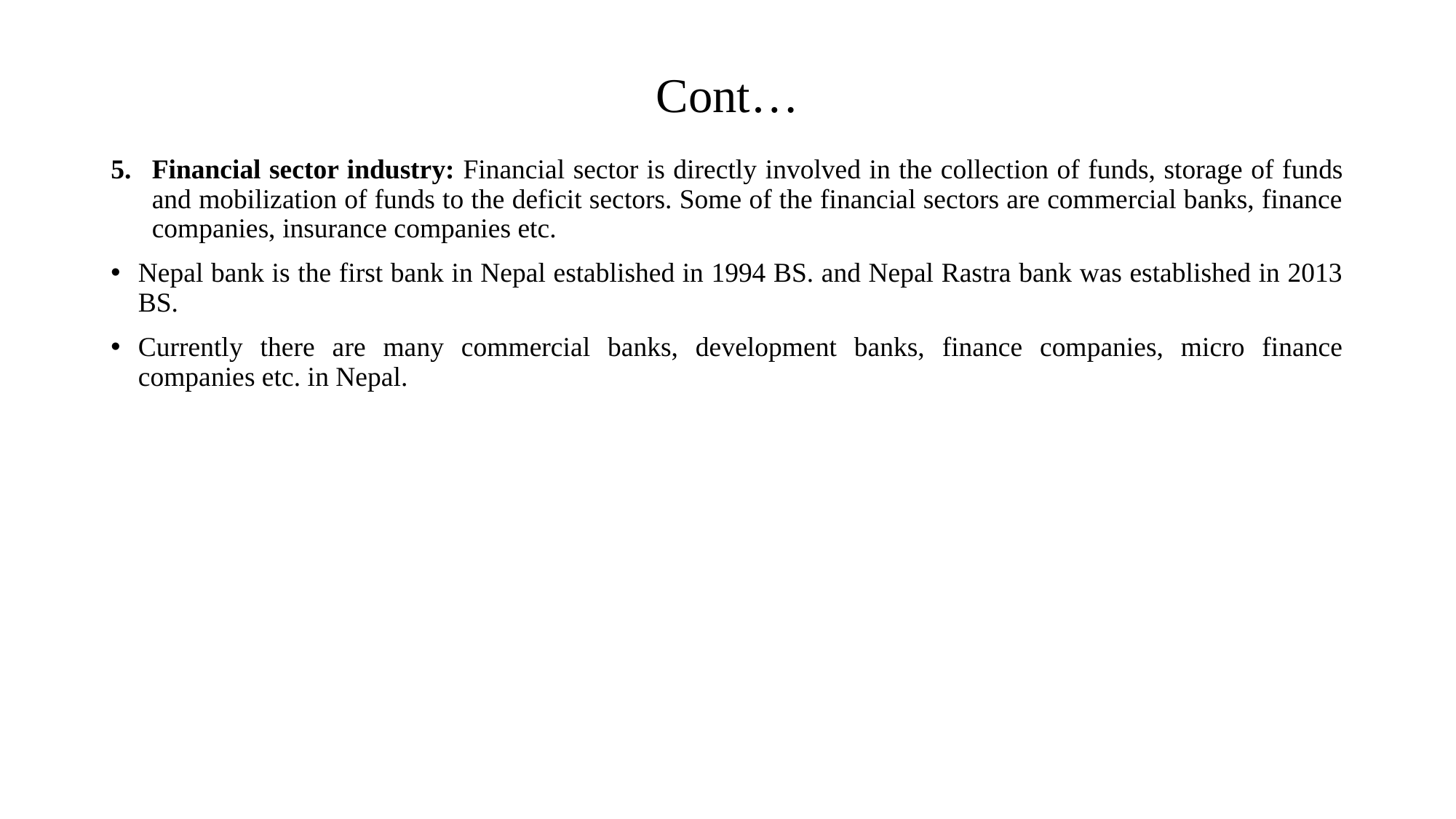

# Cont…
Financial sector industry: Financial sector is directly involved in the collection of funds, storage of funds and mobilization of funds to the deficit sectors. Some of the financial sectors are commercial banks, finance companies, insurance companies etc.
Nepal bank is the first bank in Nepal established in 1994 BS. and Nepal Rastra bank was established in 2013 BS.
Currently there are many commercial banks, development banks, finance companies, micro finance companies etc. in Nepal.